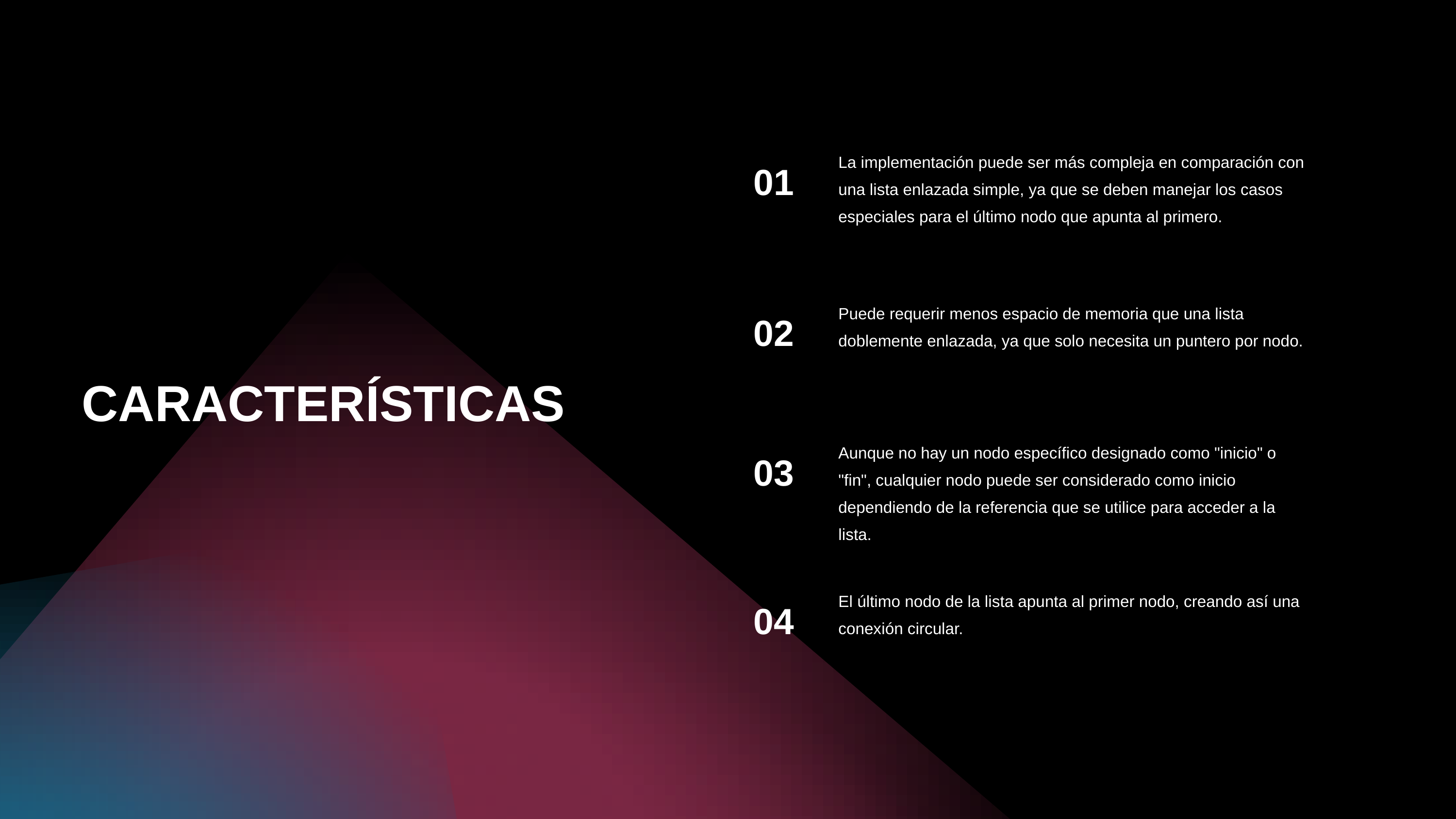

01
La implementación puede ser más compleja en comparación con una lista enlazada simple, ya que se deben manejar los casos especiales para el último nodo que apunta al primero.
02
Puede requerir menos espacio de memoria que una lista doblemente enlazada, ya que solo necesita un puntero por nodo.
CARACTERÍSTICAS
03
Aunque no hay un nodo específico designado como "inicio" o "fin", cualquier nodo puede ser considerado como inicio dependiendo de la referencia que se utilice para acceder a la lista.

04
El último nodo de la lista apunta al primer nodo, creando así una conexión circular.